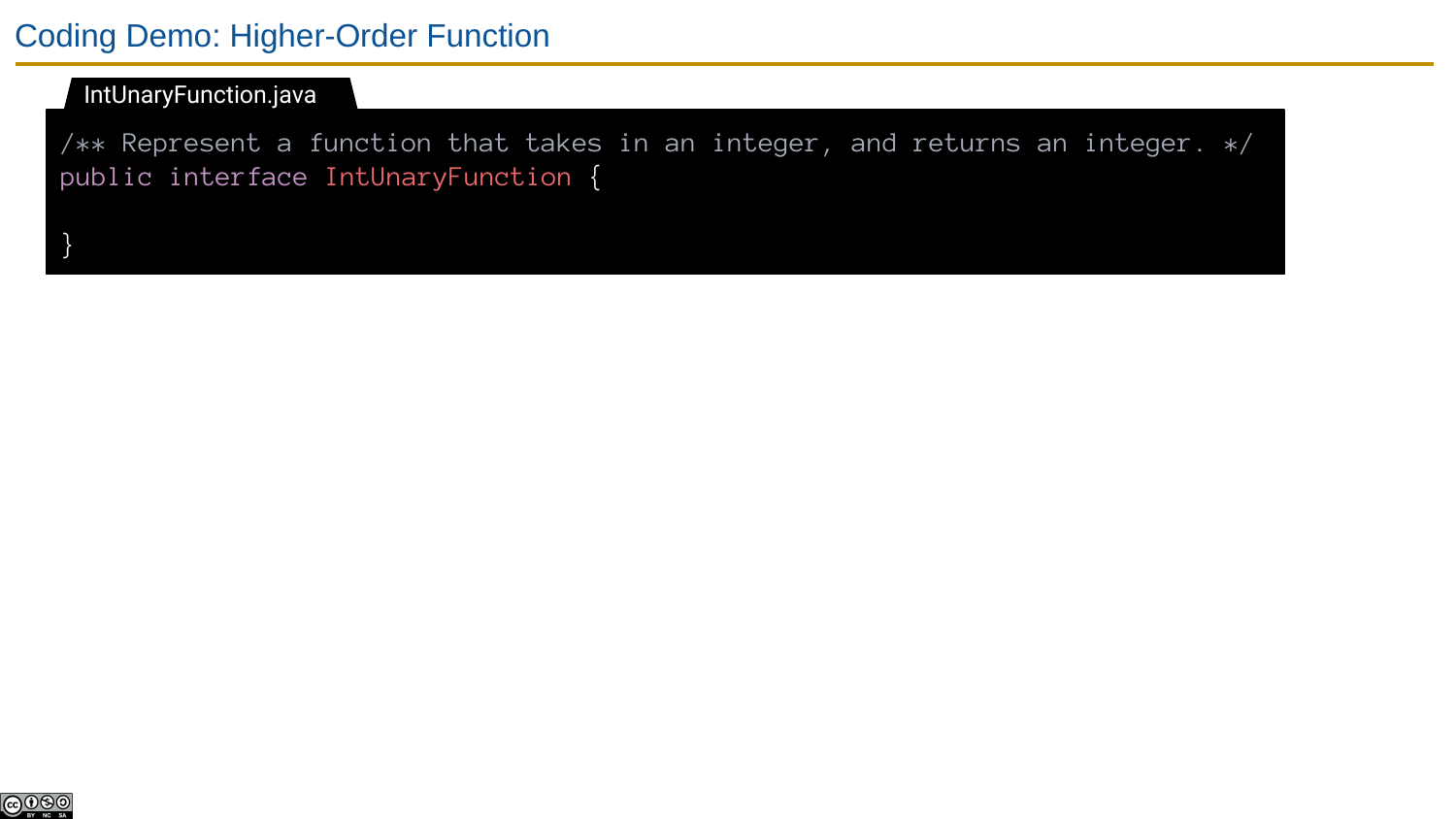

# Coding Demo: Higher-Order Function
IntUnaryFunction.java
/** Represent a function that takes in an integer, and returns an integer. */
public interface IntUnaryFunction {

}